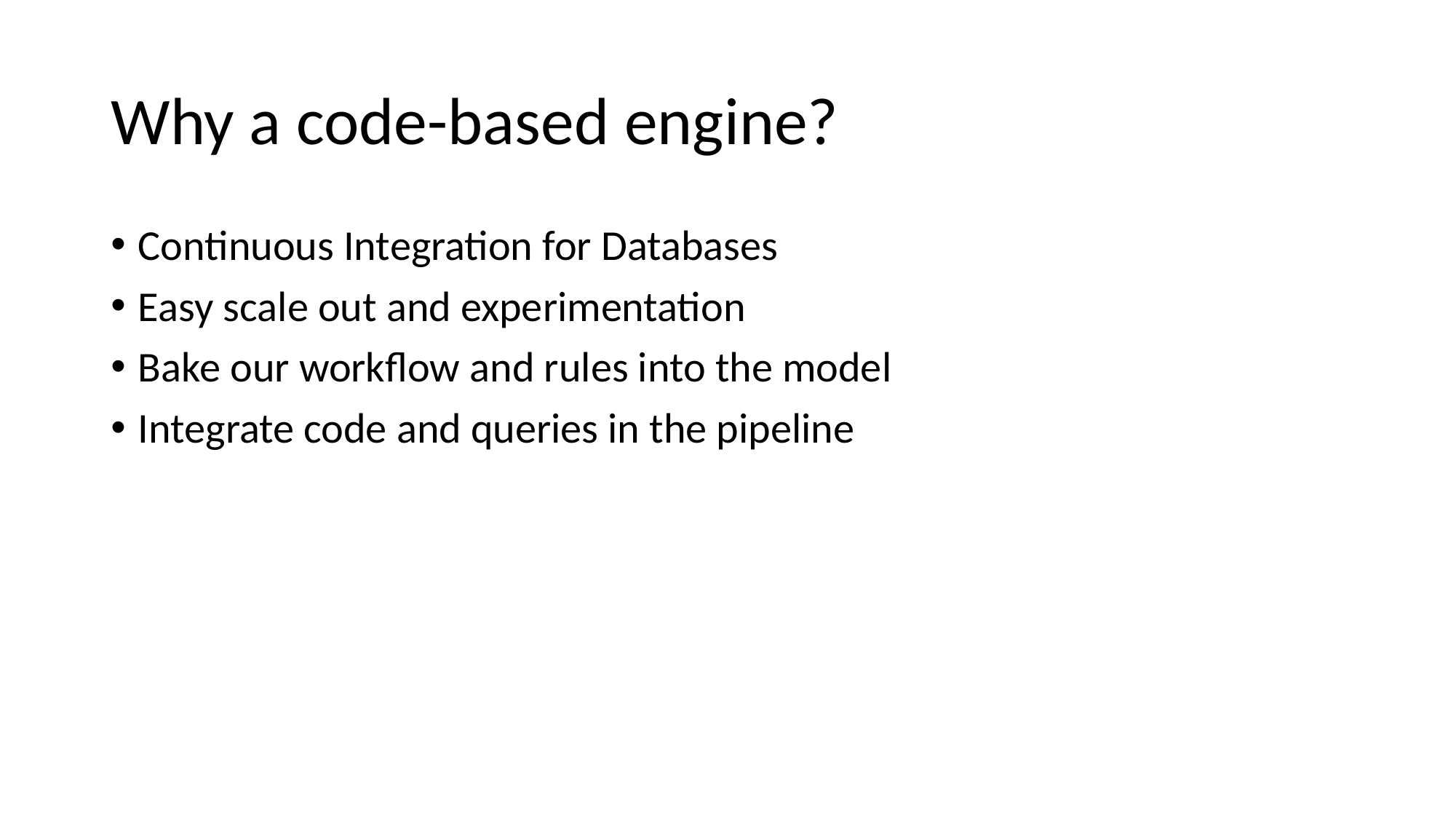

# Why a code-based engine?
Continuous Integration for Databases
Easy scale out and experimentation
Bake our workflow and rules into the model
Integrate code and queries in the pipeline